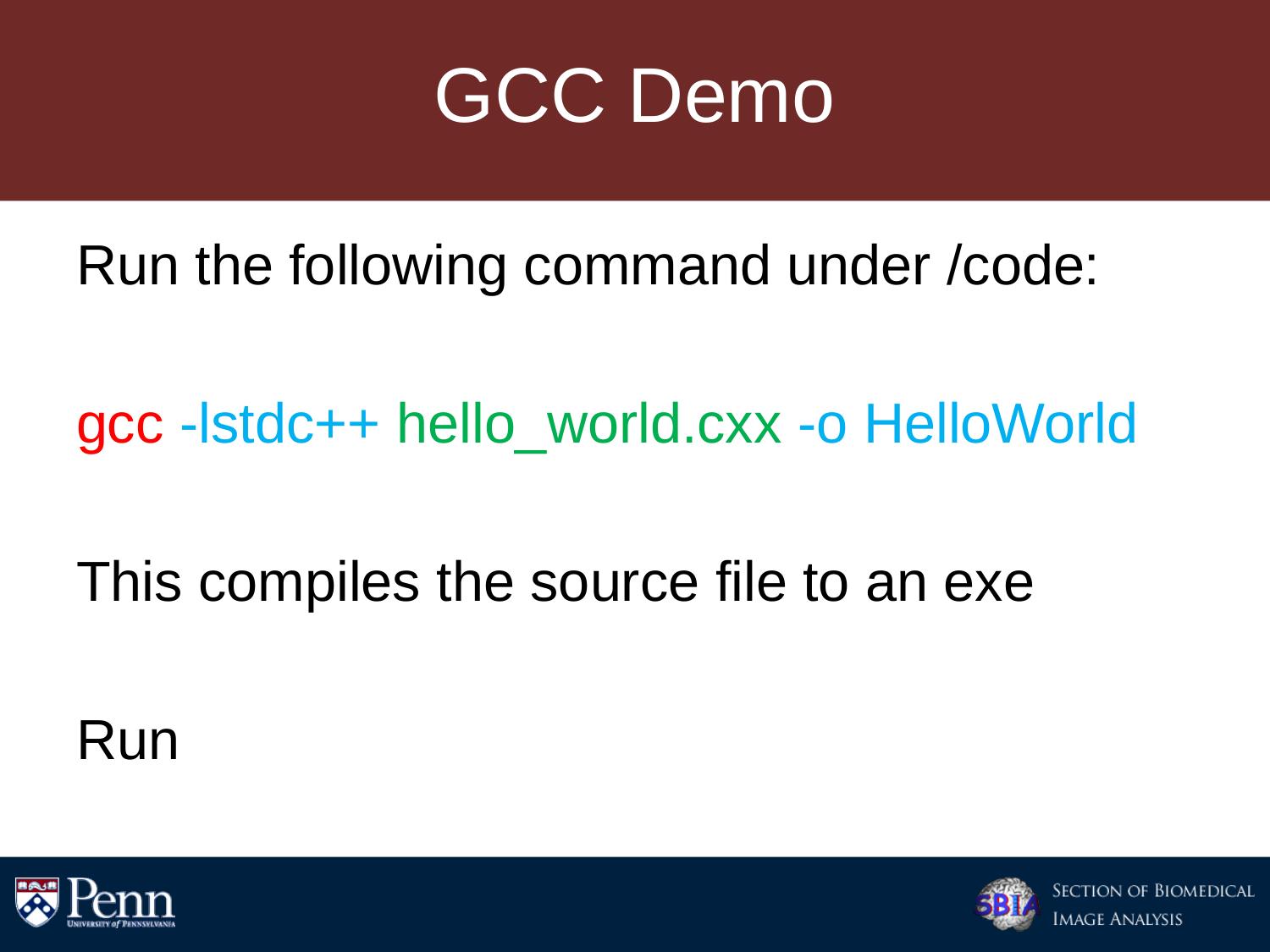

# GCC Demo
Run the following command under /code:

gcc -lstdc++ hello_world.cxx -o HelloWorld

This compiles the source file to an exe

Run